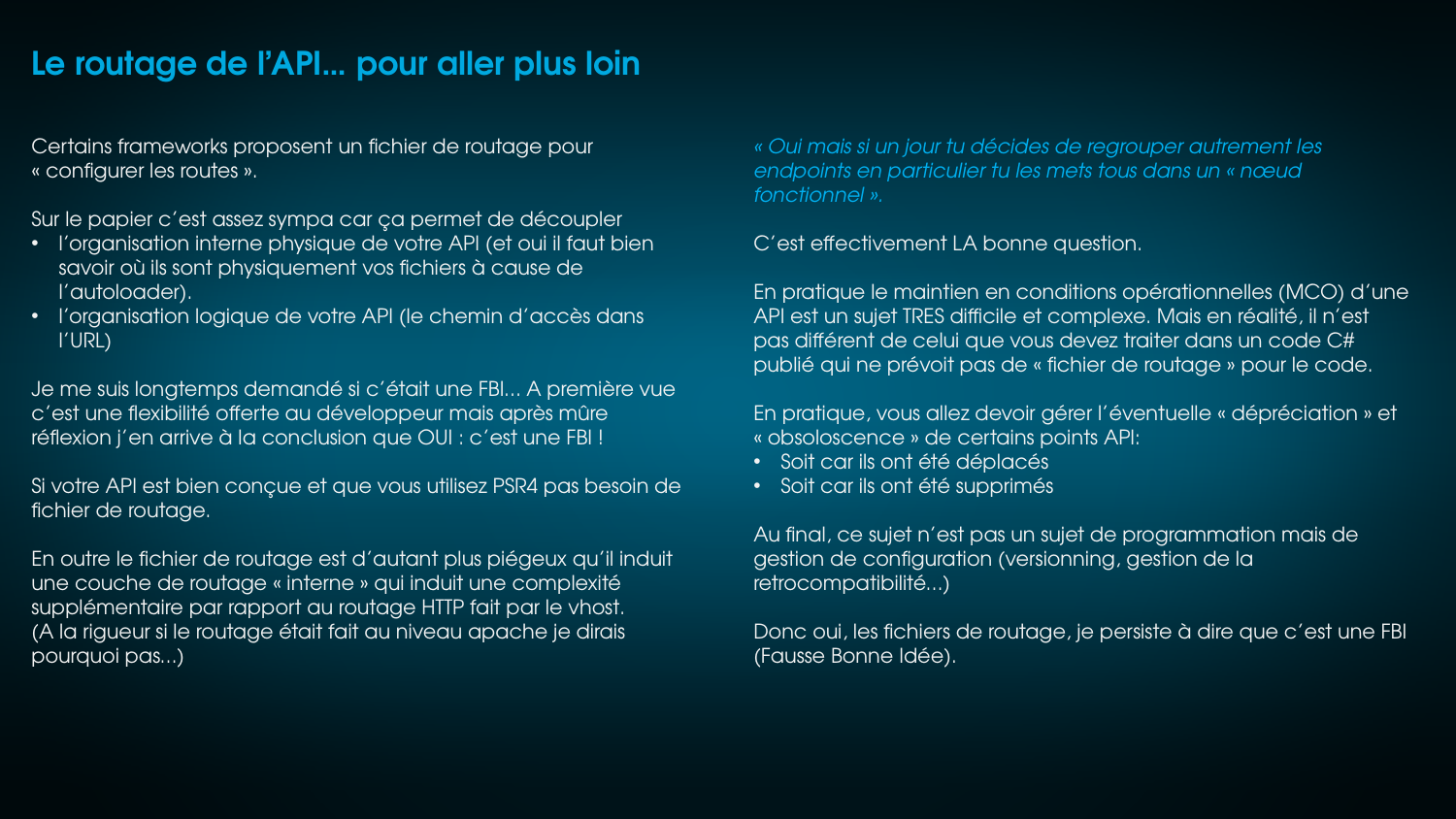

Le routage de l’API… pour aller plus loin
Certains frameworks proposent un fichier de routage pour « configurer les routes ».

Sur le papier c’est assez sympa car ça permet de découpler
l’organisation interne physique de votre API (et oui il faut bien savoir où ils sont physiquement vos fichiers à cause de l’autoloader).
l’organisation logique de votre API (le chemin d’accès dans l’URL)

Je me suis longtemps demandé si c’était une FBI… A première vue c’est une flexibilité offerte au développeur mais après mûre réflexion j’en arrive à la conclusion que OUI : c’est une FBI !

Si votre API est bien conçue et que vous utilisez PSR4 pas besoin de fichier de routage.

En outre le fichier de routage est d’autant plus piégeux qu’il induit une couche de routage « interne » qui induit une complexité supplémentaire par rapport au routage HTTP fait par le vhost.
(A la rigueur si le routage était fait au niveau apache je dirais pourquoi pas…)

« Oui mais si un jour tu décides de regrouper autrement les endpoints en particulier tu les mets tous dans un « nœud fonctionnel ».

C’est effectivement LA bonne question.

En pratique le maintien en conditions opérationnelles (MCO) d’une API est un sujet TRES difficile et complexe. Mais en réalité, il n’est pas différent de celui que vous devez traiter dans un code C# publié qui ne prévoit pas de « fichier de routage » pour le code.

En pratique, vous allez devoir gérer l’éventuelle « dépréciation » et « obsoloscence » de certains points API:
Soit car ils ont été déplacés
Soit car ils ont été supprimés

Au final, ce sujet n’est pas un sujet de programmation mais de gestion de configuration (versionning, gestion de la retrocompatibilité…)

Donc oui, les fichiers de routage, je persiste à dire que c’est une FBI (Fausse Bonne Idée).